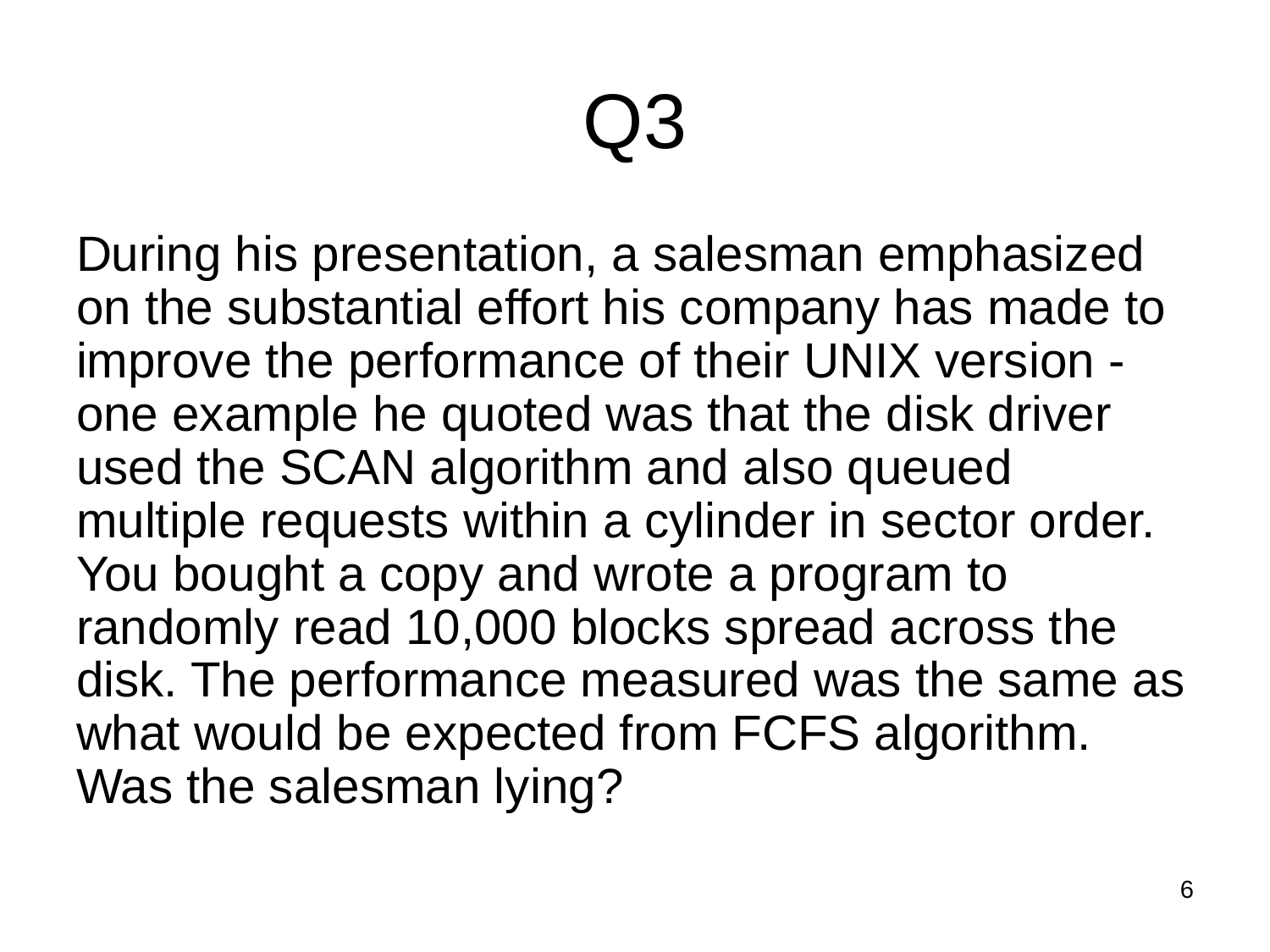

# Q3
During his presentation, a salesman emphasized on the substantial effort his company has made to improve the performance of their UNIX version - one example he quoted was that the disk driver used the SCAN algorithm and also queued multiple requests within a cylinder in sector order. You bought a copy and wrote a program to randomly read 10,000 blocks spread across the disk. The performance measured was the same as what would be expected from FCFS algorithm. Was the salesman lying?
6